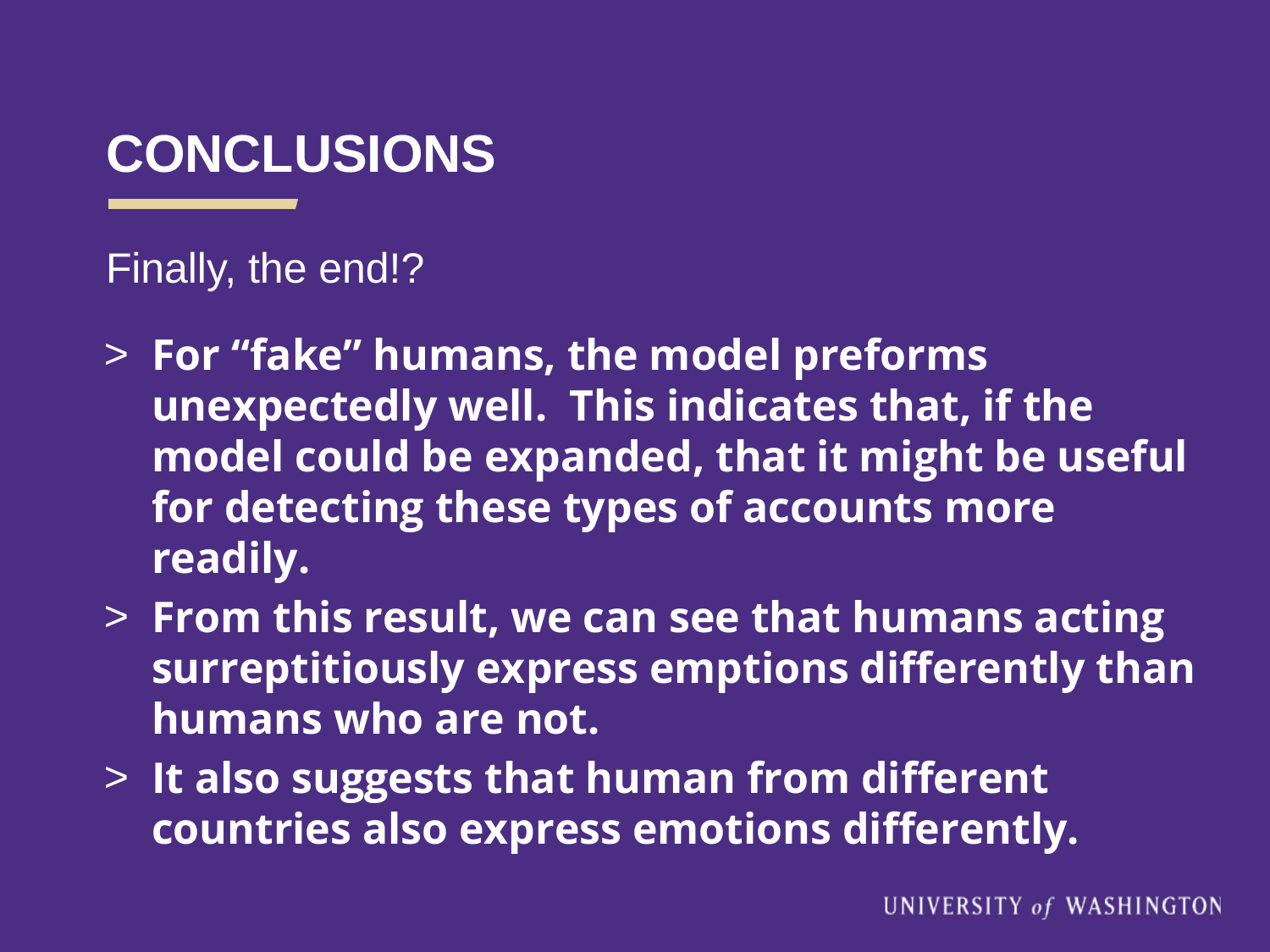

# CONCLUSIONS
Finally, the end!?
For “fake” humans, the model preforms unexpectedly well.  This indicates that, if the model could be expanded, that it might be useful for detecting these types of accounts more readily.
From this result, we can see that humans acting surreptitiously express emptions differently than humans who are not.
It also suggests that human from different countries also express emotions differently.